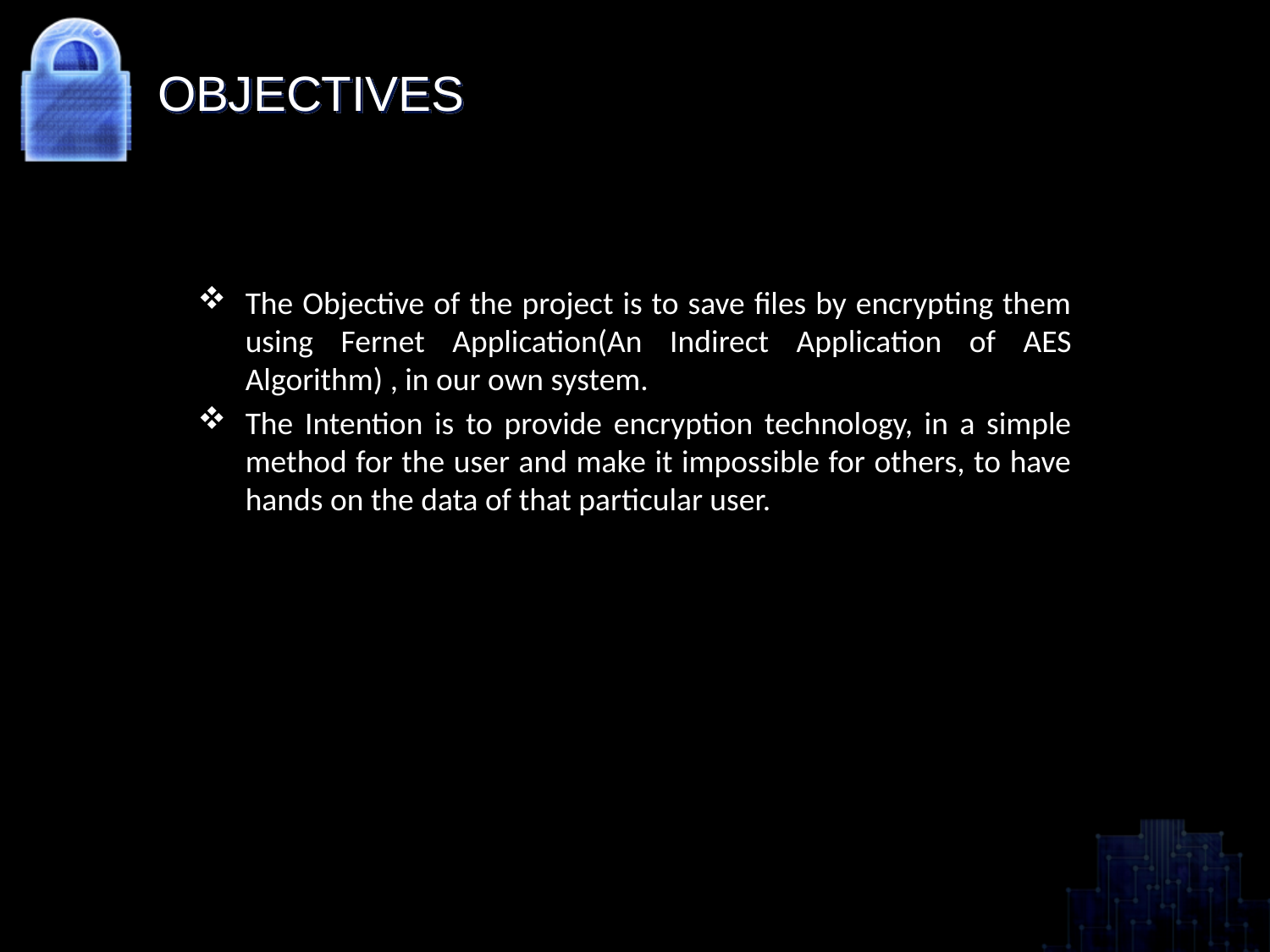

# OBJECTIVES
The Objective of the project is to save files by encrypting them using Fernet Application(An Indirect Application of AES Algorithm) , in our own system.
The Intention is to provide encryption technology, in a simple method for the user and make it impossible for others, to have hands on the data of that particular user.